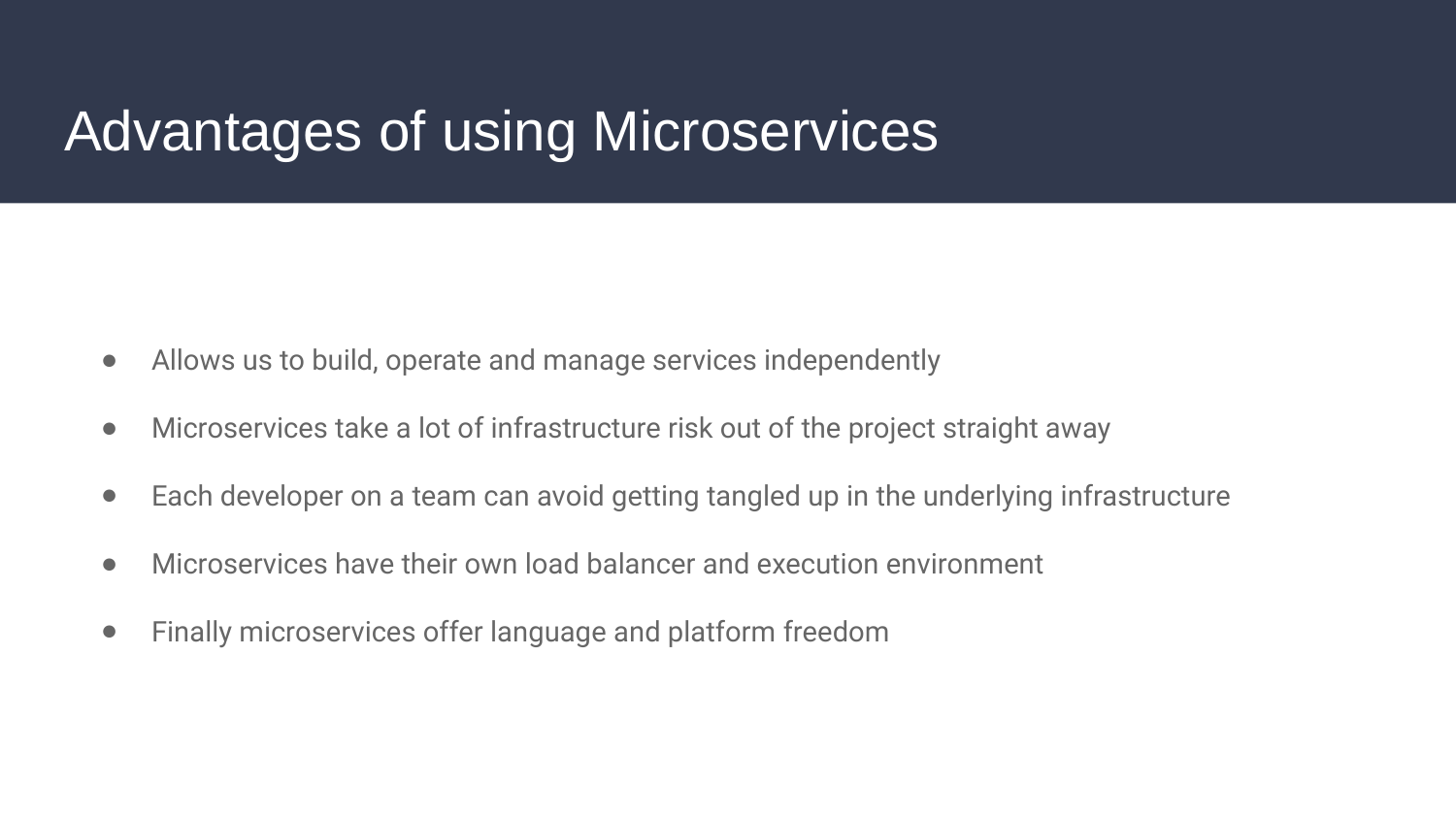

# Advantages of using Microservices
Allows us to build, operate and manage services independently
Microservices take a lot of infrastructure risk out of the project straight away
Each developer on a team can avoid getting tangled up in the underlying infrastructure
Microservices have their own load balancer and execution environment
Finally microservices offer language and platform freedom